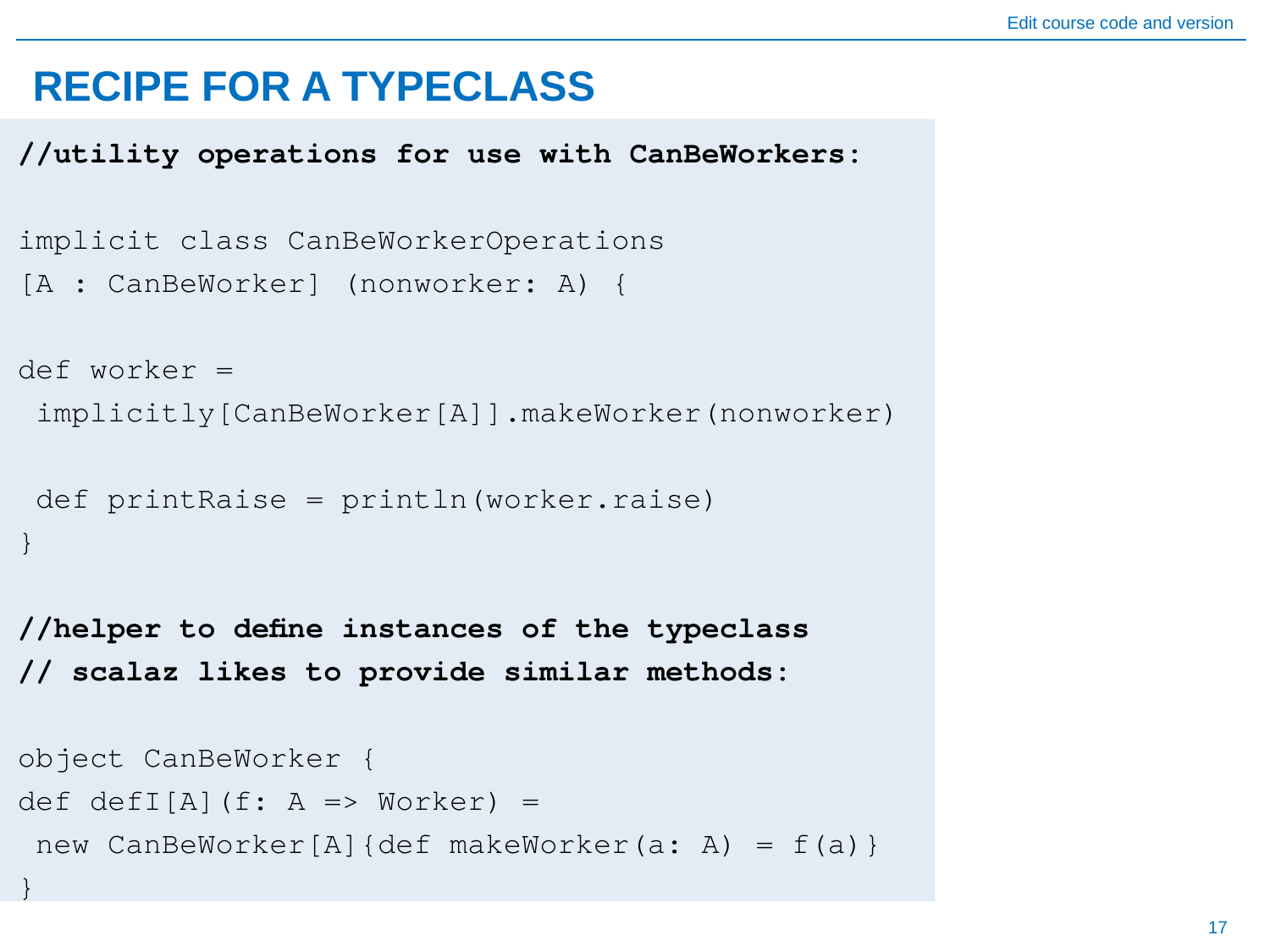

# RECIPE FOR A TYPECLASS
//utility operations for use with CanBeWorkers:
implicit class CanBeWorkerOperations
[A : CanBeWorker] (nonworker: A) {

def worker =
 implicitly[CanBeWorker[A]].makeWorker(nonworker)

 def printRaise = println(worker.raise)
}

//helper to define instances of the typeclass
// scalaz likes to provide similar methods:
object CanBeWorker {
def defI[A](f: A => Worker) =
 new CanBeWorker[A]{def makeWorker(a: A) = f(a)}
}